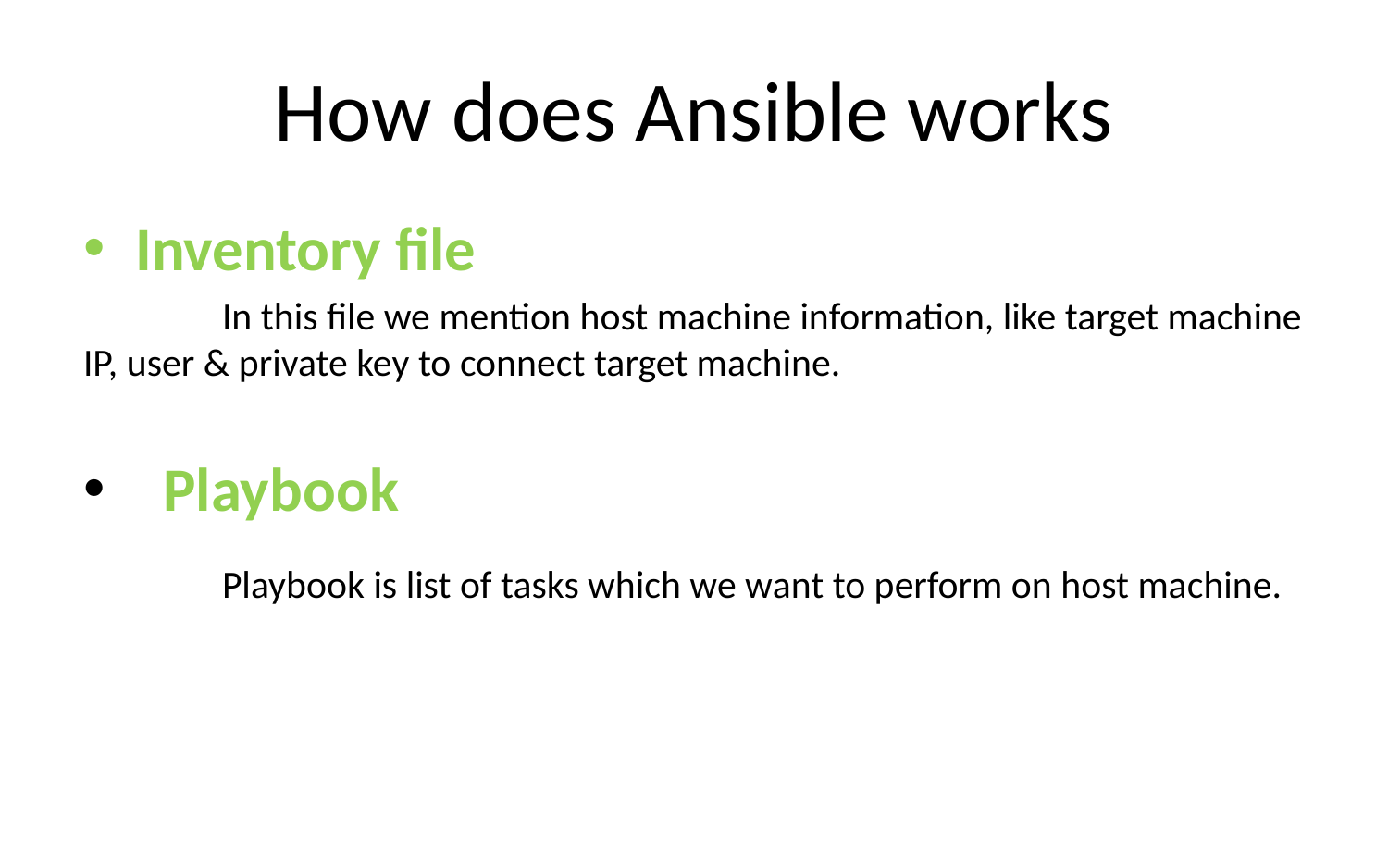

# How does Ansible works
Inventory file
	In this file we mention host machine information, like target machine IP, user & private key to connect target machine.

  Playbook
	Playbook is list of tasks which we want to perform on host machine.